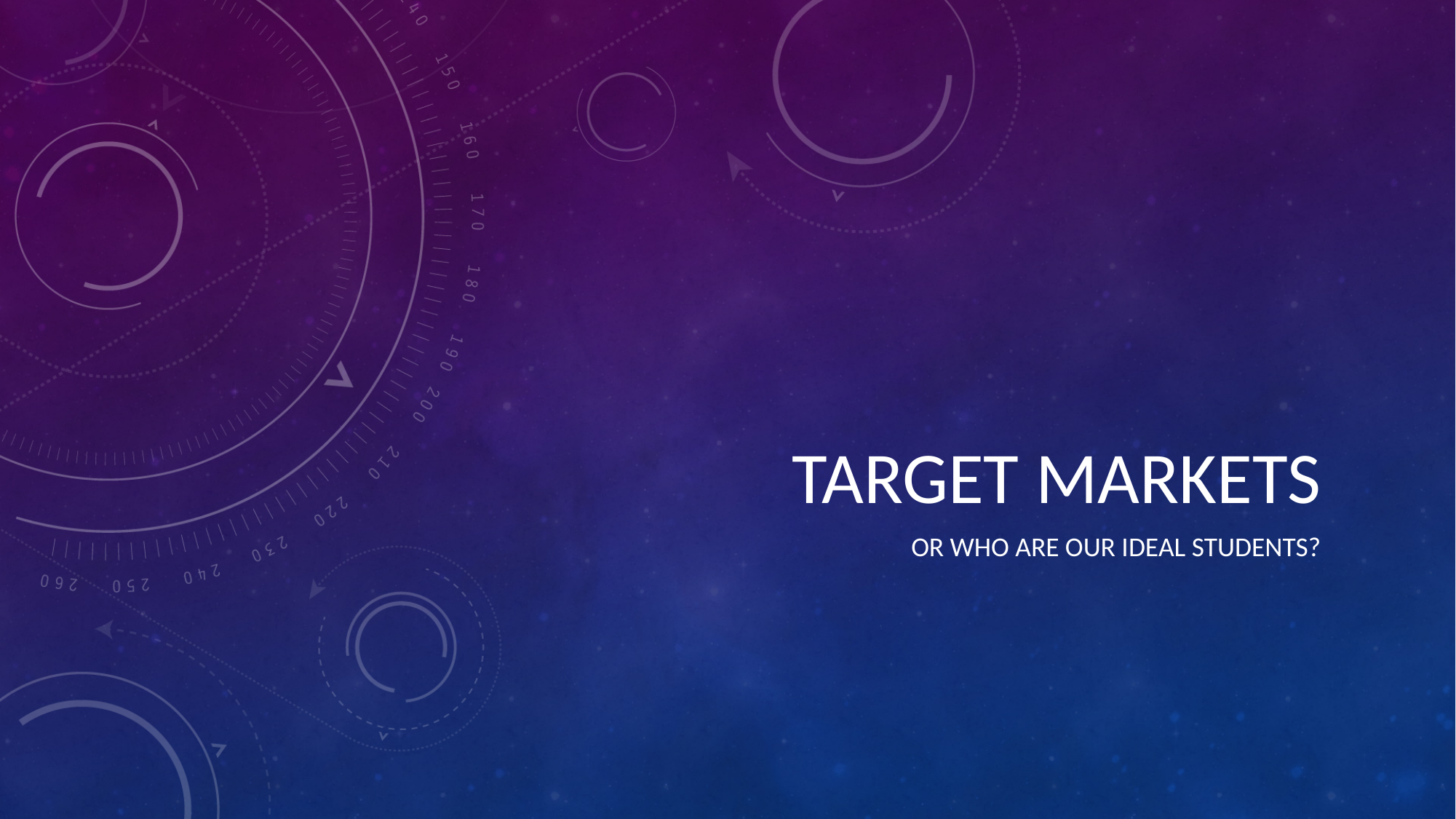

# Target Markets
Or who are our ideal students?